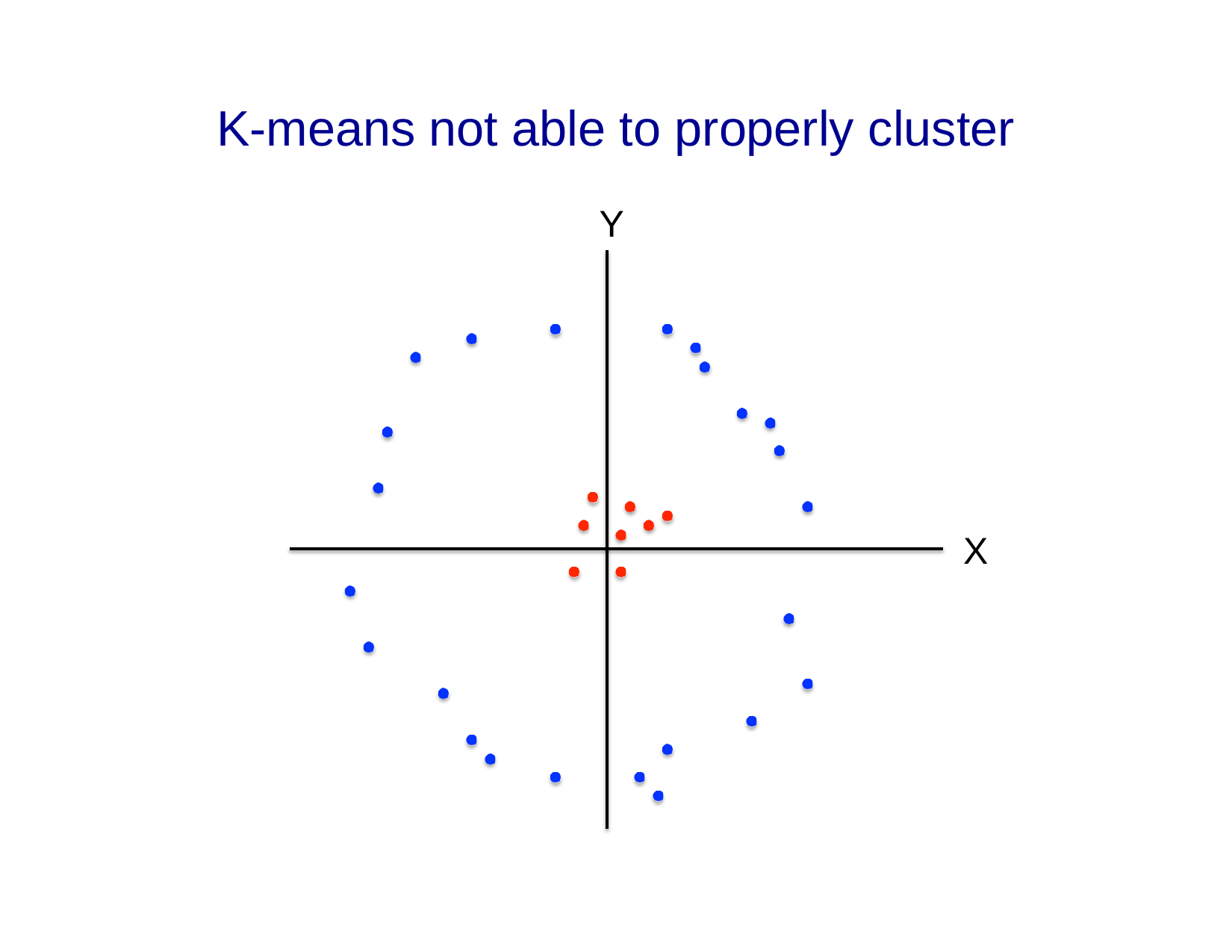

# K-means not able to properly cluster
Y

X